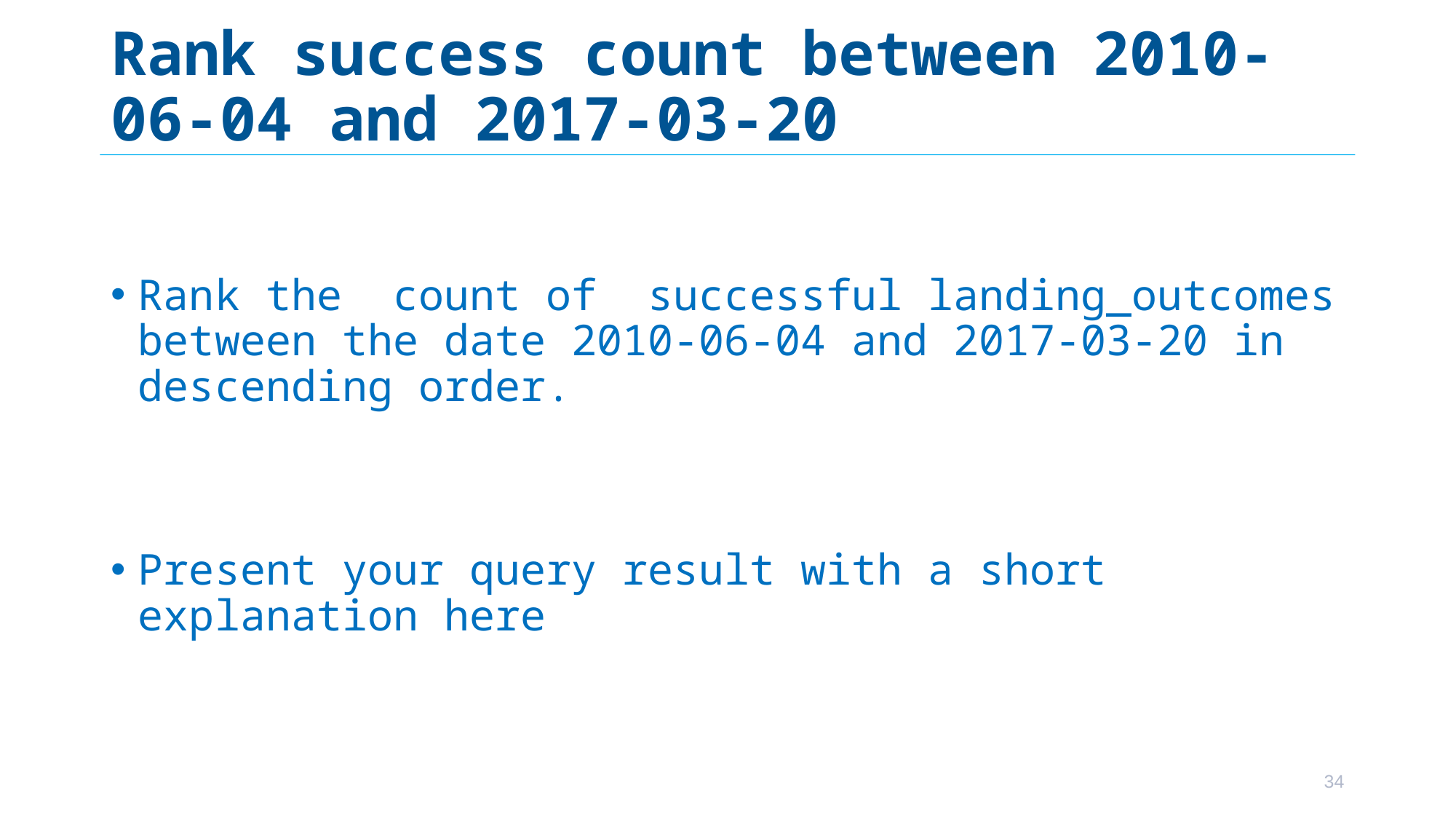

# Rank success count between 2010-06-04 and 2017-03-20

Rank the  count of  successful landing_outcomes between the date 2010-06-04 and 2017-03-20 in descending order.

Present your query result with a short explanation here
34